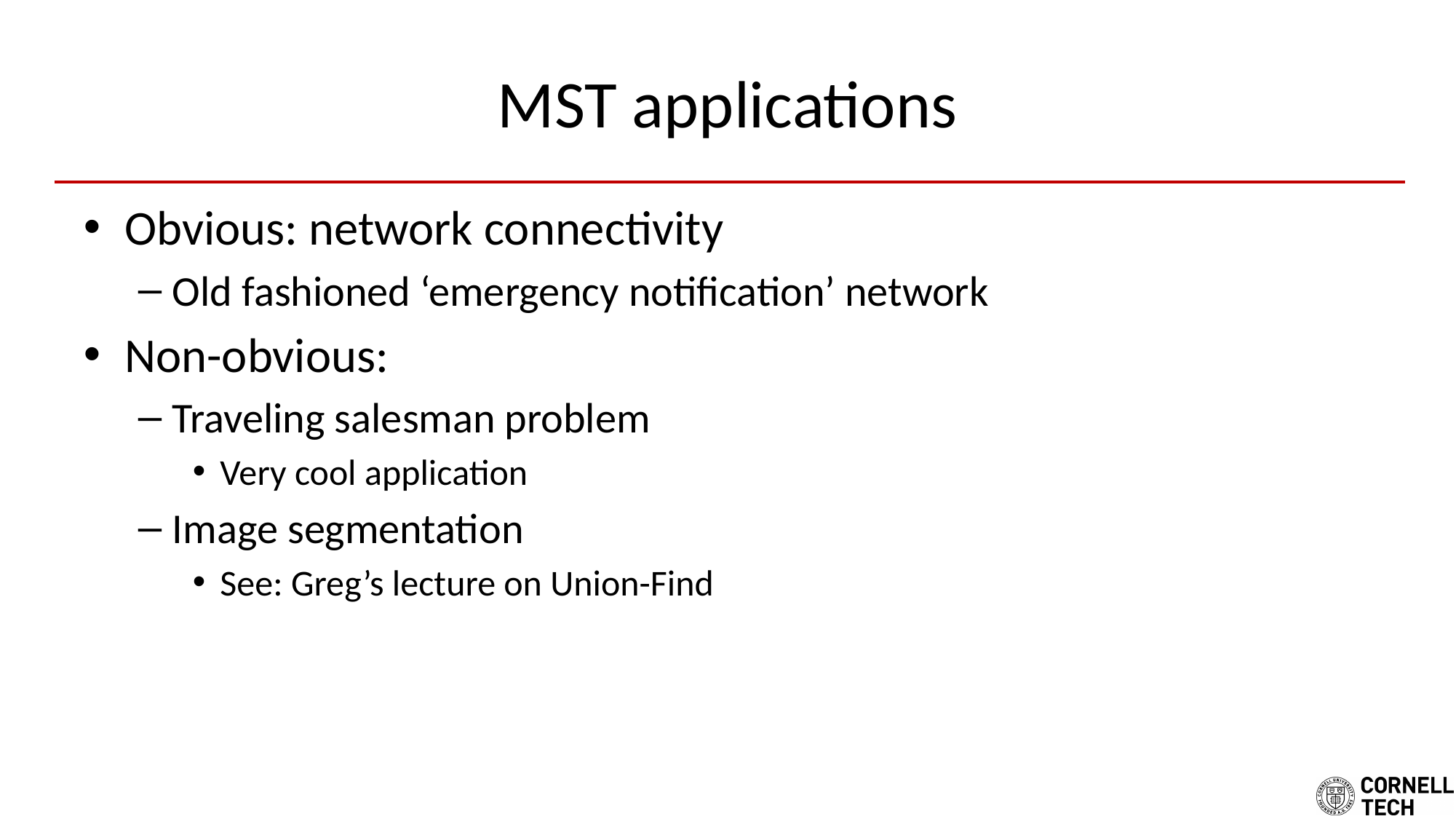

# MST applications
Obvious: network connectivity
Old fashioned ‘emergency notification’ network
Non-obvious:
Traveling salesman problem
Very cool application
Image segmentation
See: Greg’s lecture on Union-Find